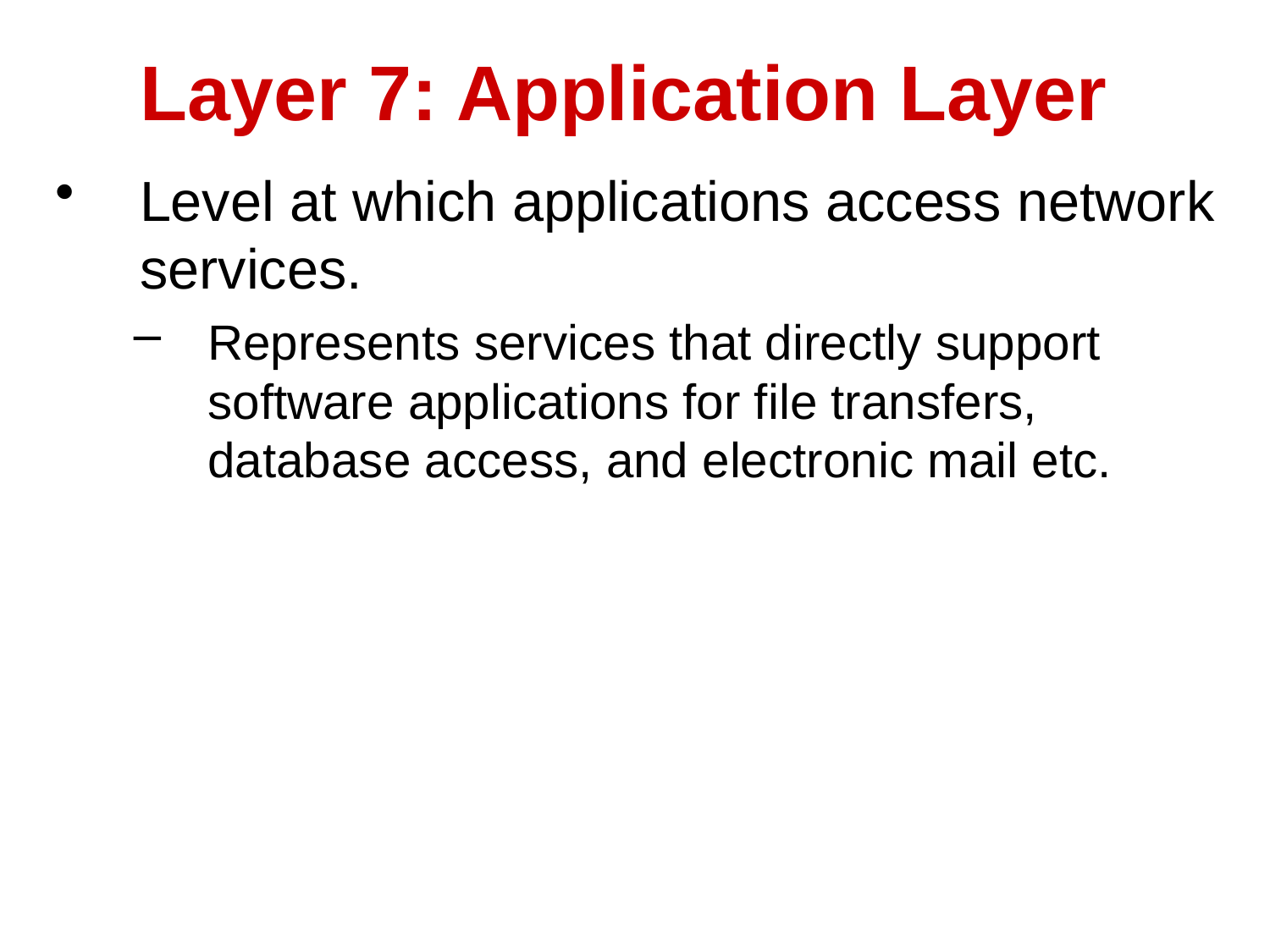

Layer 7: Application Layer
Level at which applications access network services.
Represents services that directly support software applications for file transfers, database access, and electronic mail etc.